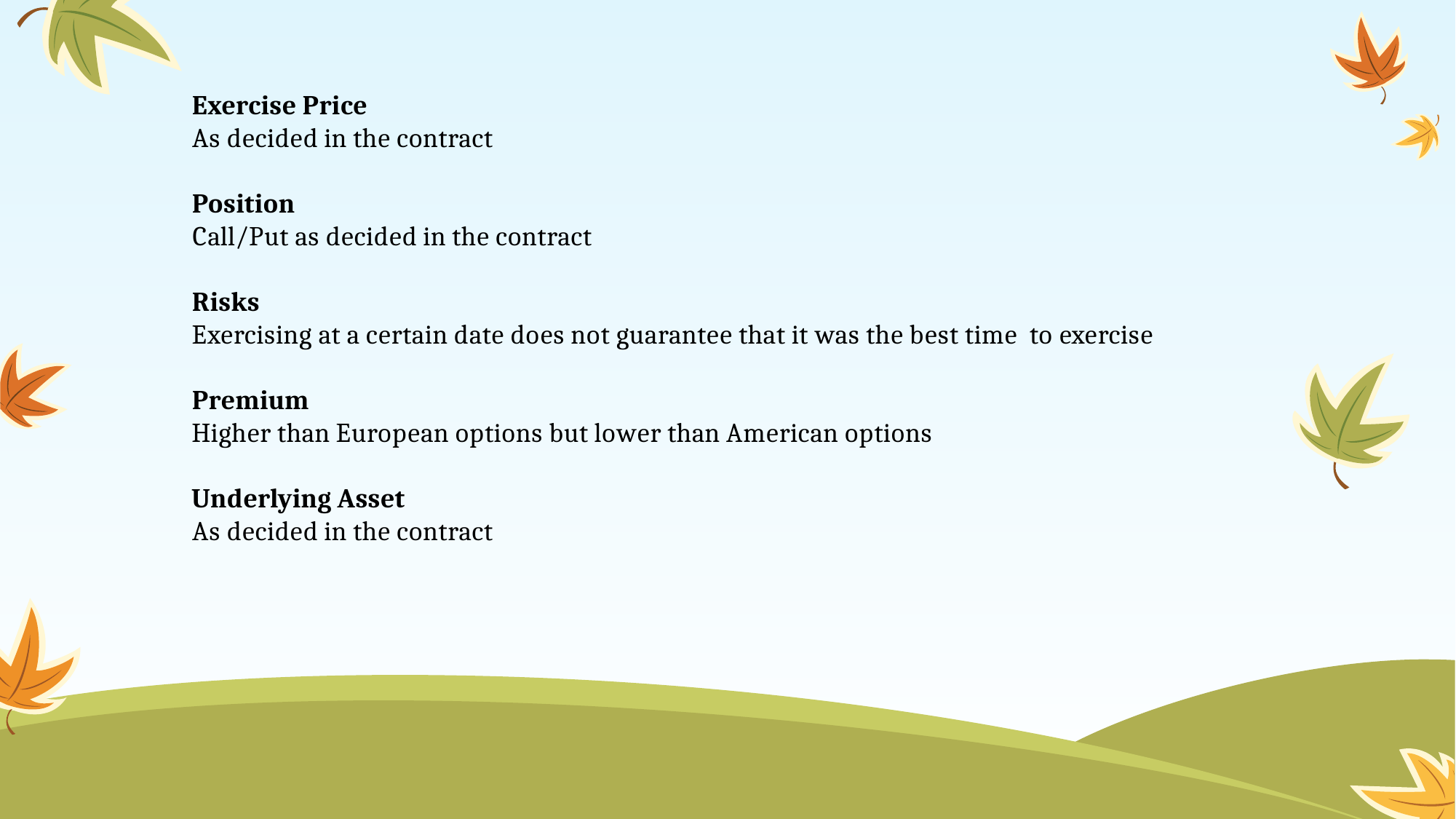

Exercise Price
As decided in the contract

Position
Call/Put as decided in the contract

Risks
Exercising at a certain date does not guarantee that it was the best time  to exercise

Premium
Higher than European options but lower than American options

Underlying Asset
As decided in the contract